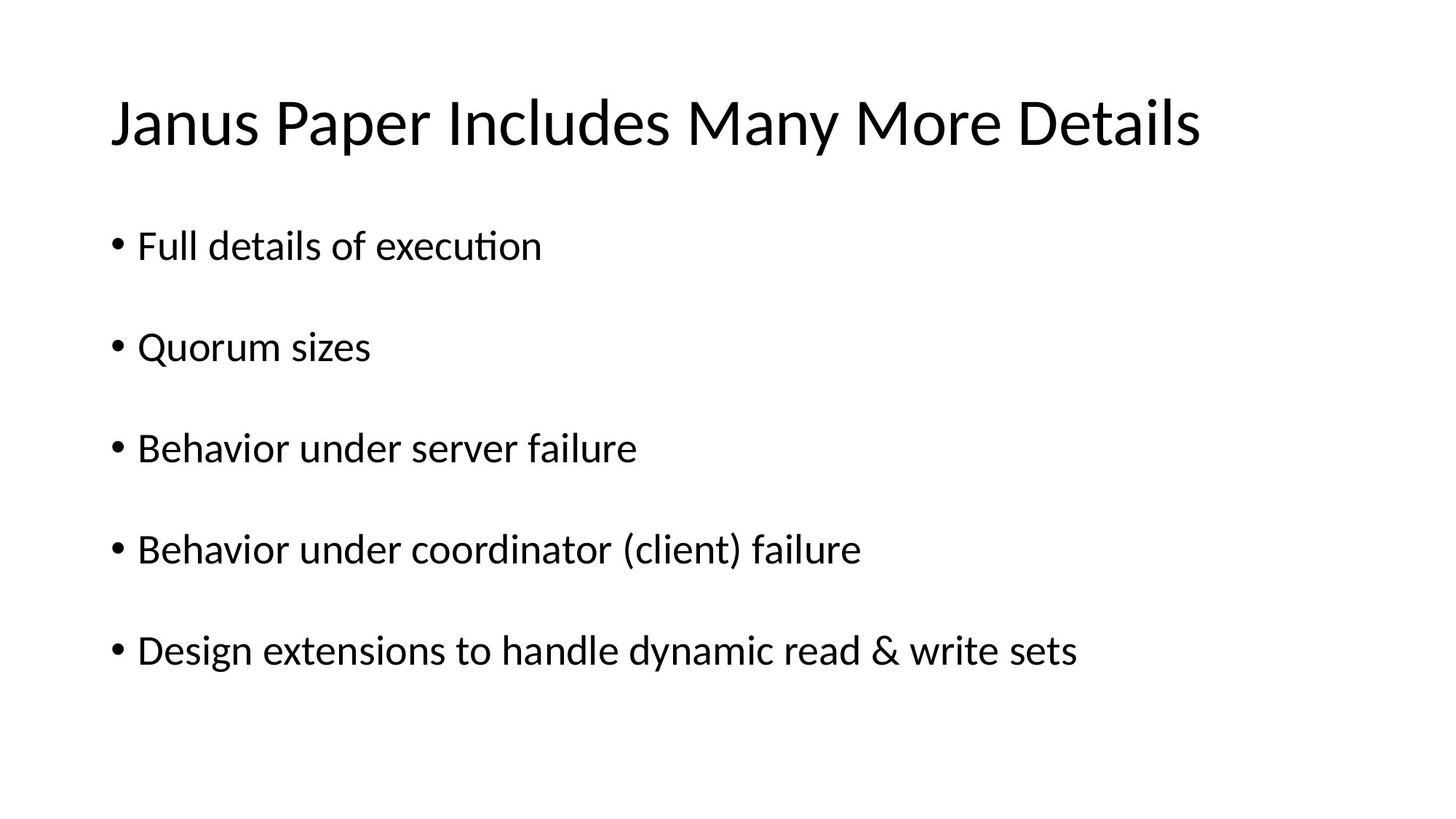

# Janus Paper Includes Many More Details
Full details of execution

Quorum sizes

Behavior under server failure

Behavior under coordinator (client) failure

Design extensions to handle dynamic read & write sets